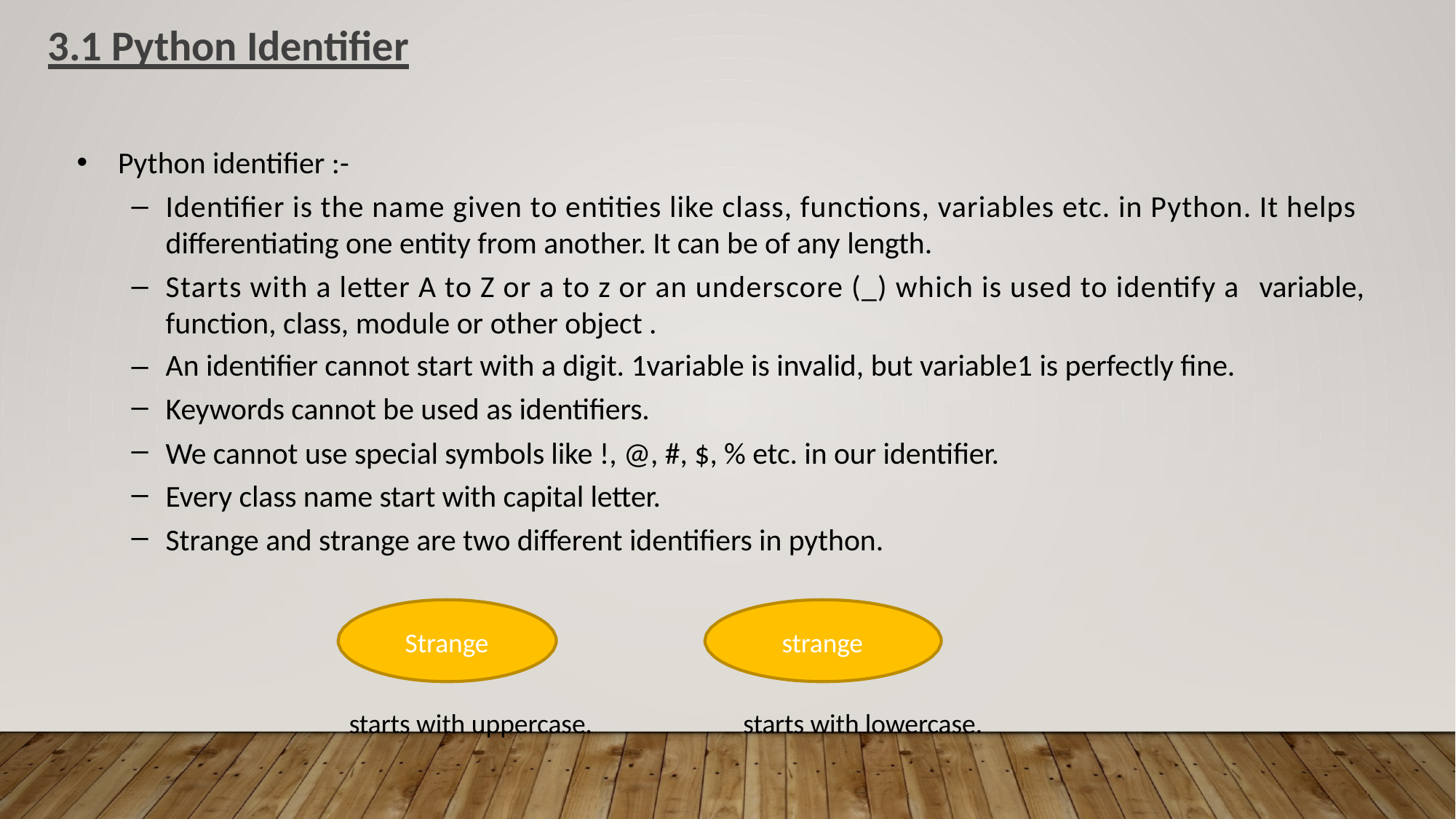

3.1 Python Identifier

•
Python identifier :-
–
Identifier is the name given to entities like class, functions, variables etc. in Python. It helps
differentiating one entity from another. It can be of any length.
–
Starts with a letter A to Z or a to z or an underscore (_) which is used to identify a
function, class, module or other object .
An identifier cannot start with a digit. 1variable is invalid, but variable1 is perfectly fine.
Keywords cannot be used as identifiers.
We cannot use special symbols like !, @, #, $, % etc. in our identifier.
Every class name start with capital letter.
Strange and strange are two different identifiers in python.
variable,
–
–
–
–
–

Strange
strange
starts with uppercase.
starts with lowercase.